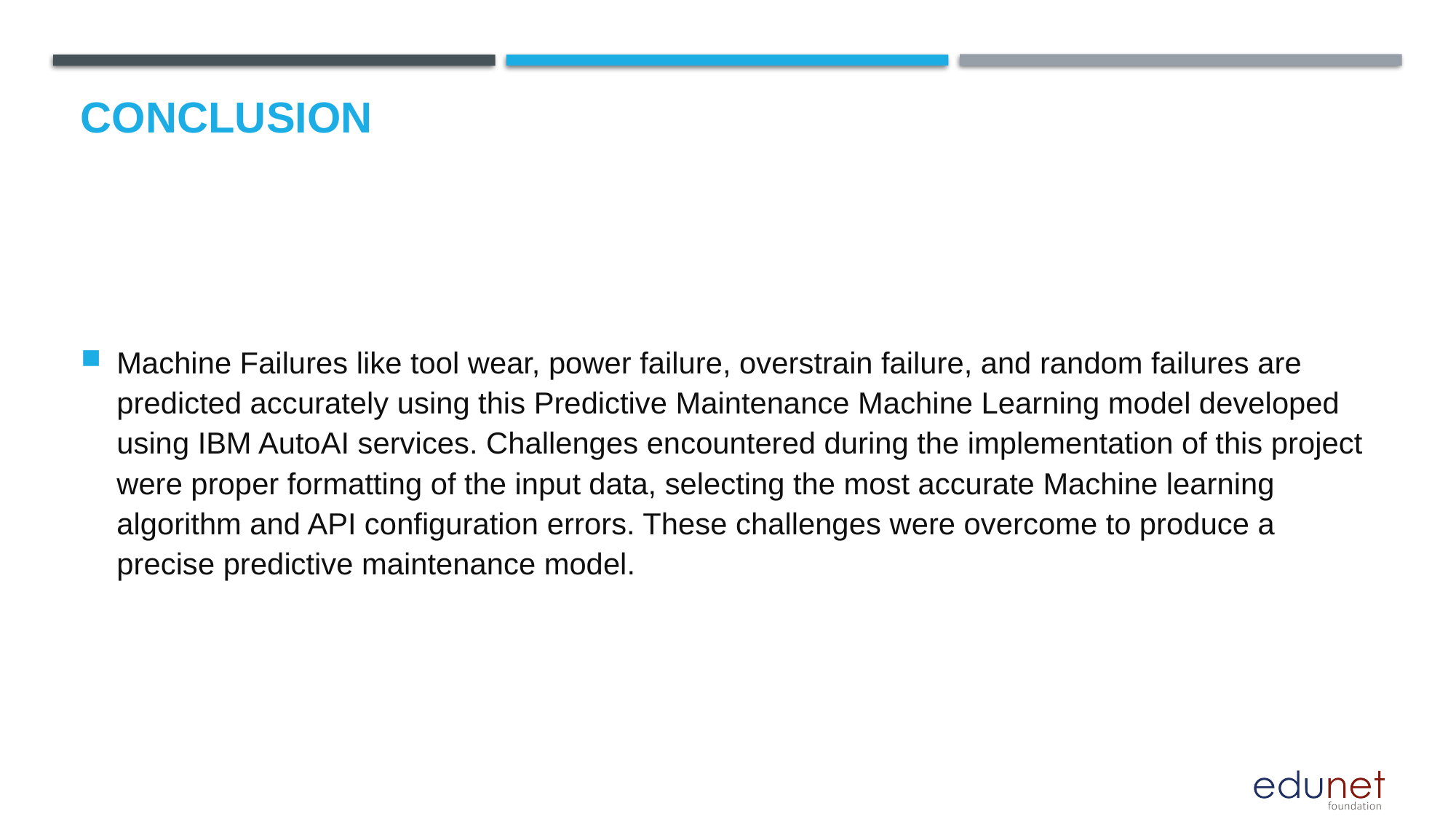

# Conclusion

Machine Failures like tool wear, power failure, overstrain failure, and random failures are predicted accurately using this Predictive Maintenance Machine Learning model developed using IBM AutoAI services. Challenges encountered during the implementation of this project were proper formatting of the input data, selecting the most accurate Machine learning algorithm and API configuration errors. These challenges were overcome to produce a precise predictive maintenance model.